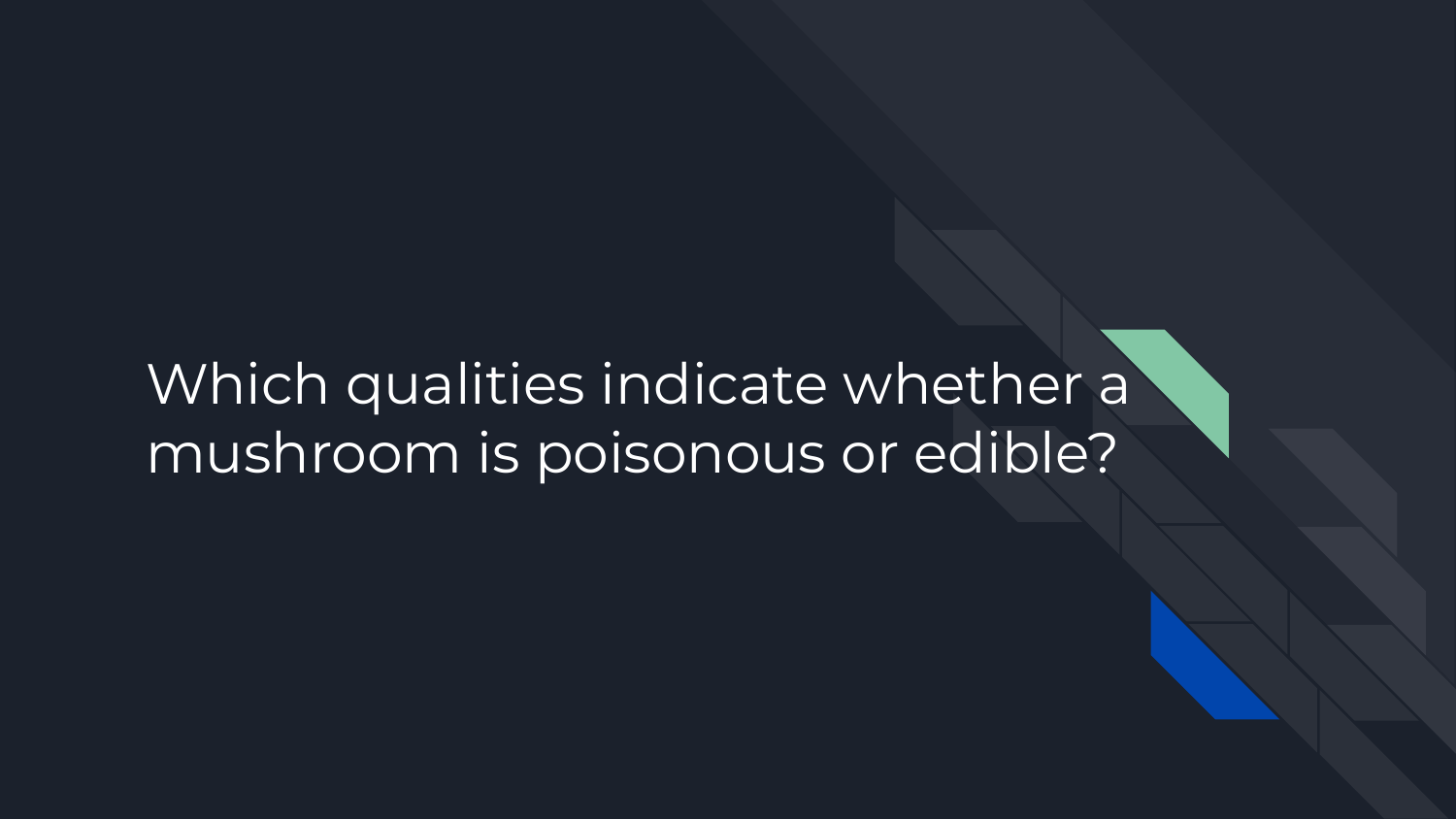

# Which qualities indicate whether a mushroom is poisonous or edible?